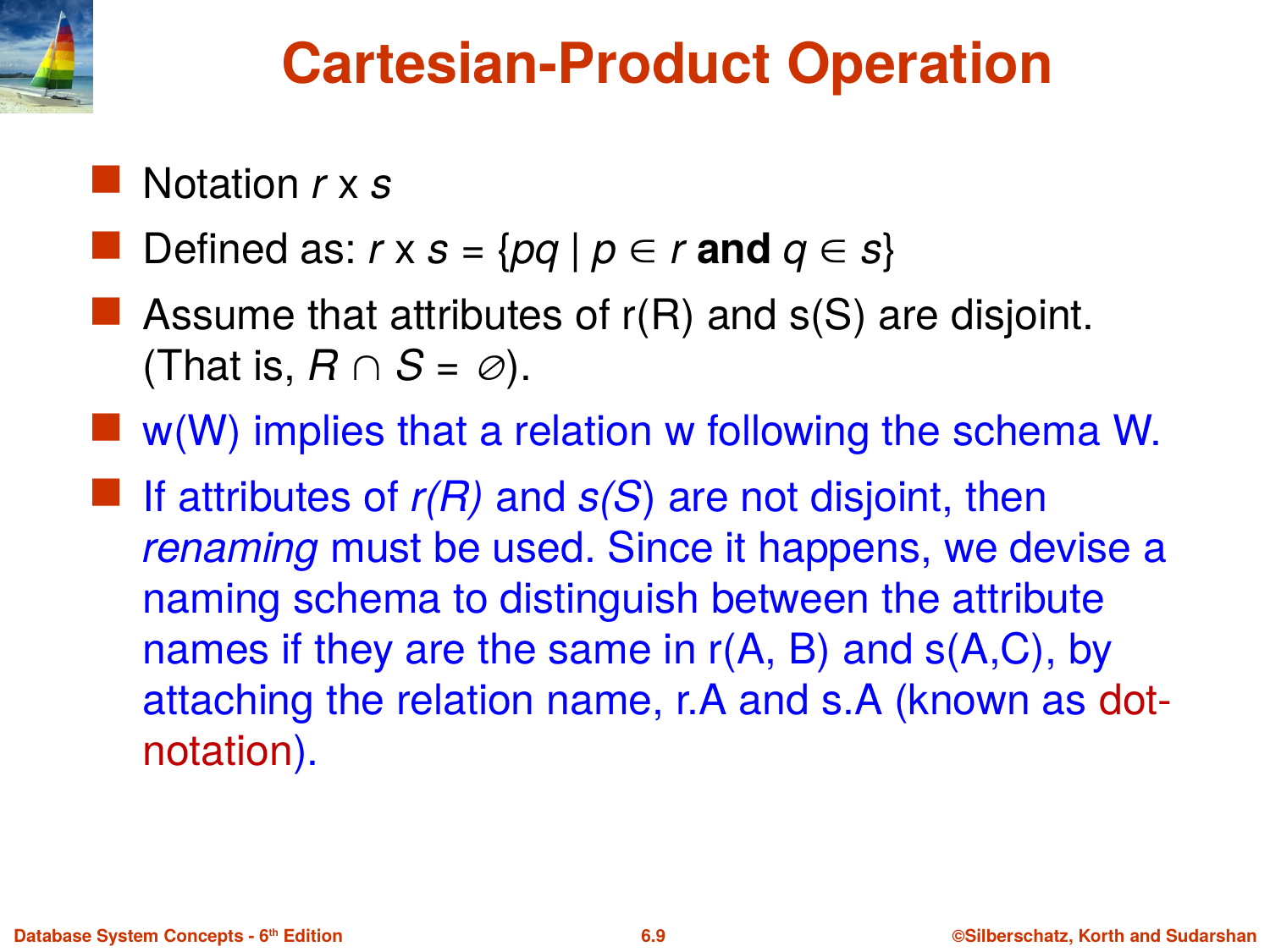

# Cartesian-Product Operation
Notation r x s
Defined as: r x s = {pq | p ∈ r and q ∈ s}
Assume that attributes of r(R) and s(S) are disjoint. (That is, R ∩ S = ∅).
w(W) implies that a relation w following the schema W.
If attributes of r(R) and s(S) are not disjoint, then renaming must be used. Since it happens, we devise a naming schema to distinguish between the attribute names if they are the same in r(A, B) and s(A,C), by attaching the relation name, r.A and s.A (known as dot-notation).